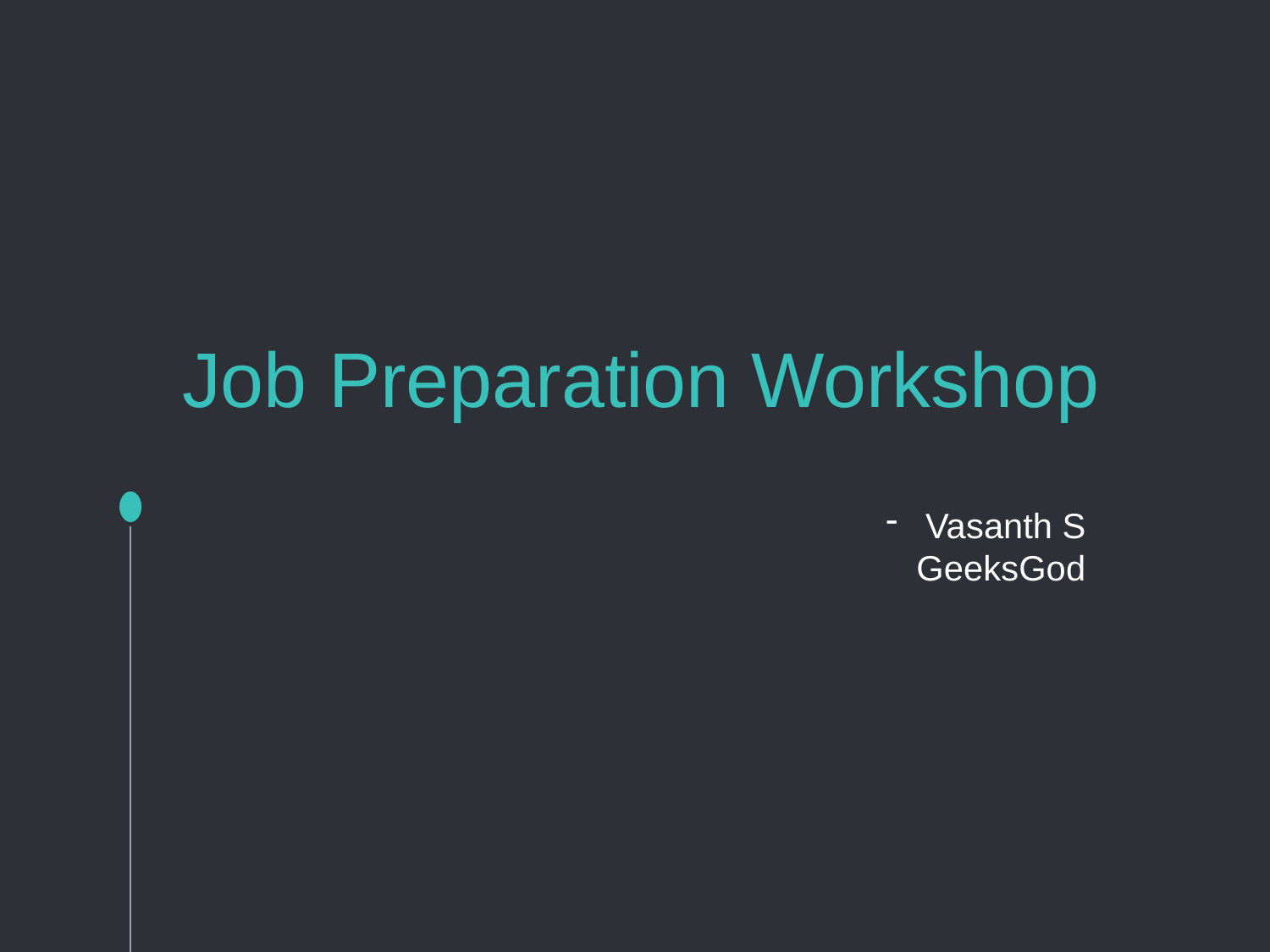

# Job Preparation Workshop
Vasanth S
GeeksGod